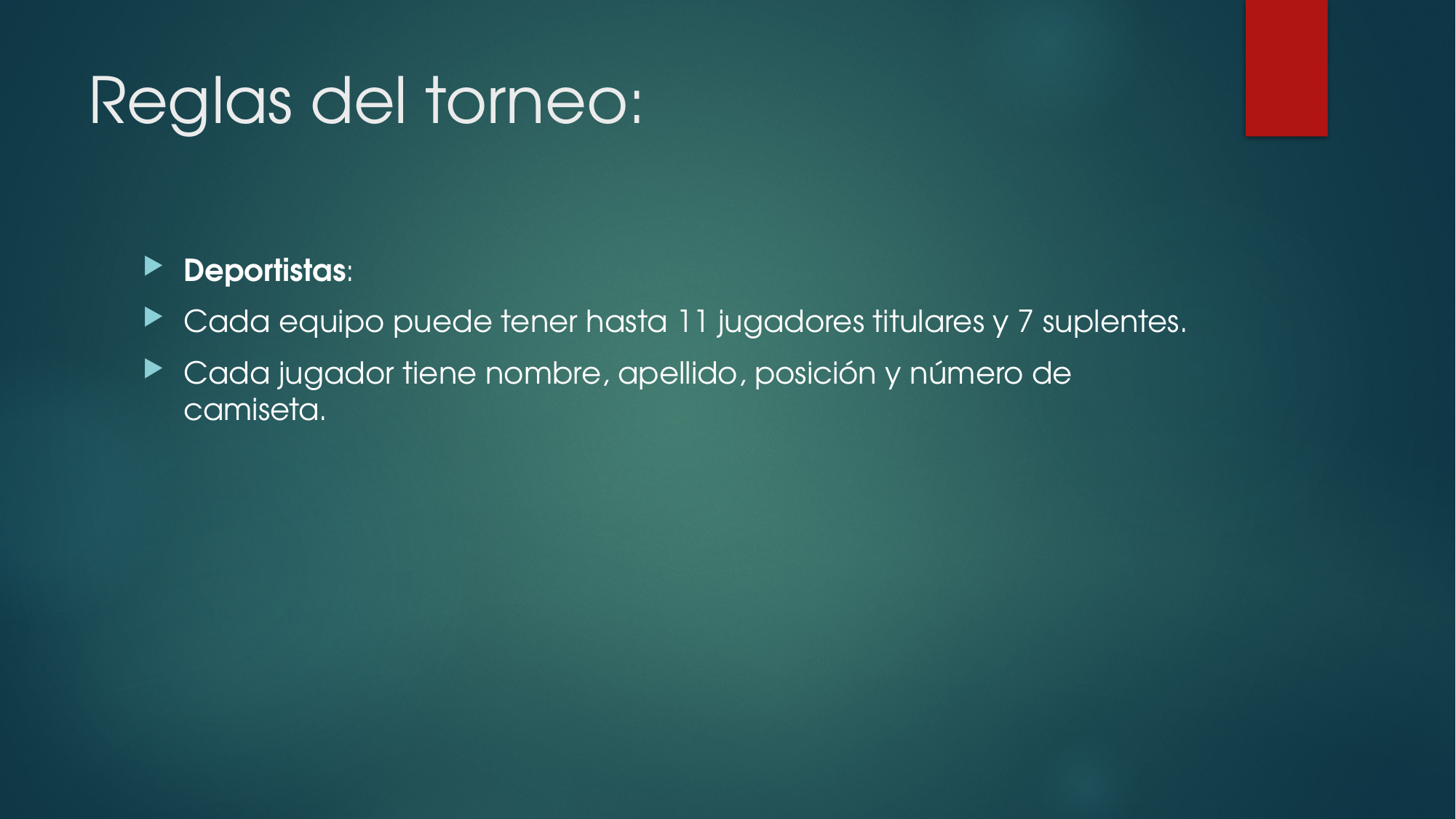

# Reglas del torneo:
Deportistas:
Cada equipo puede tener hasta 11 jugadores titulares y 7 suplentes.
Cada jugador tiene nombre, apellido, posición y número de camiseta.